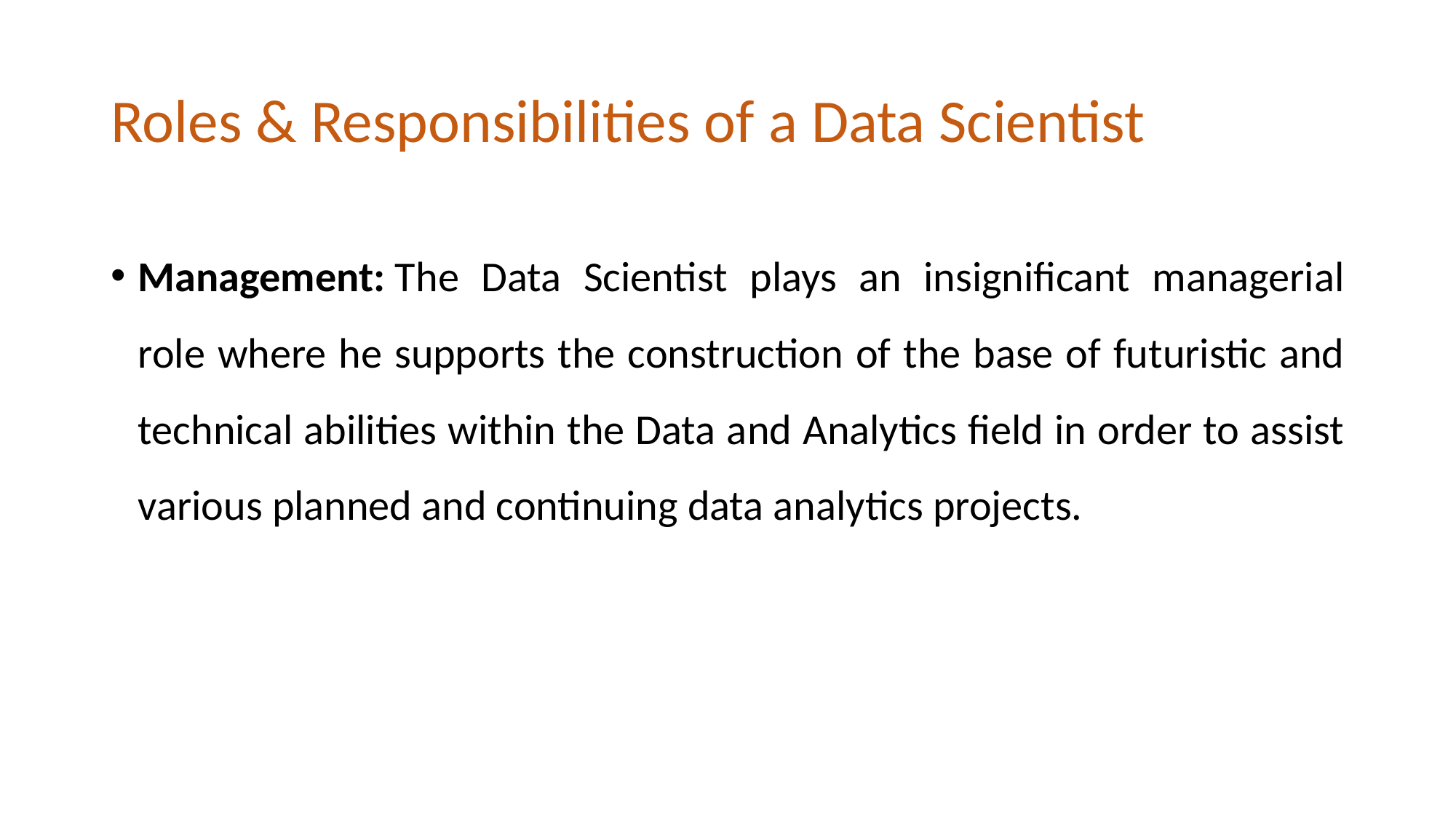

# Roles & Responsibilities of a Data Scientist
Management: The Data Scientist plays an insignificant managerial role where he supports the construction of the base of futuristic and technical abilities within the Data and Analytics field in order to assist various planned and continuing data analytics projects.